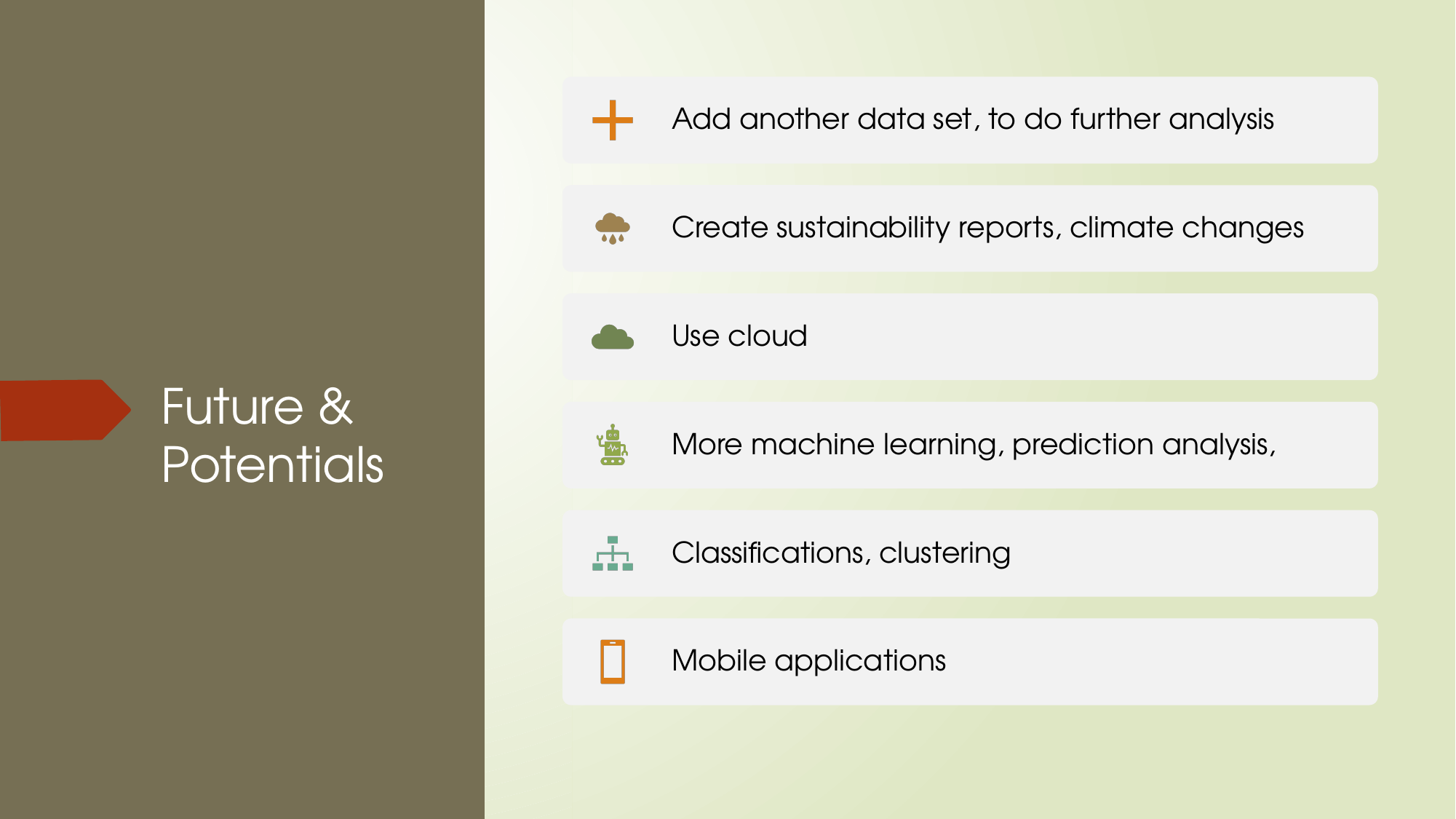

Add another data set, to do further analysis
Create sustainability reports, climate changes
Use cloud
More machine learning, prediction analysis,
Classifications, clustering
Mobile applications
# Future & Potentials